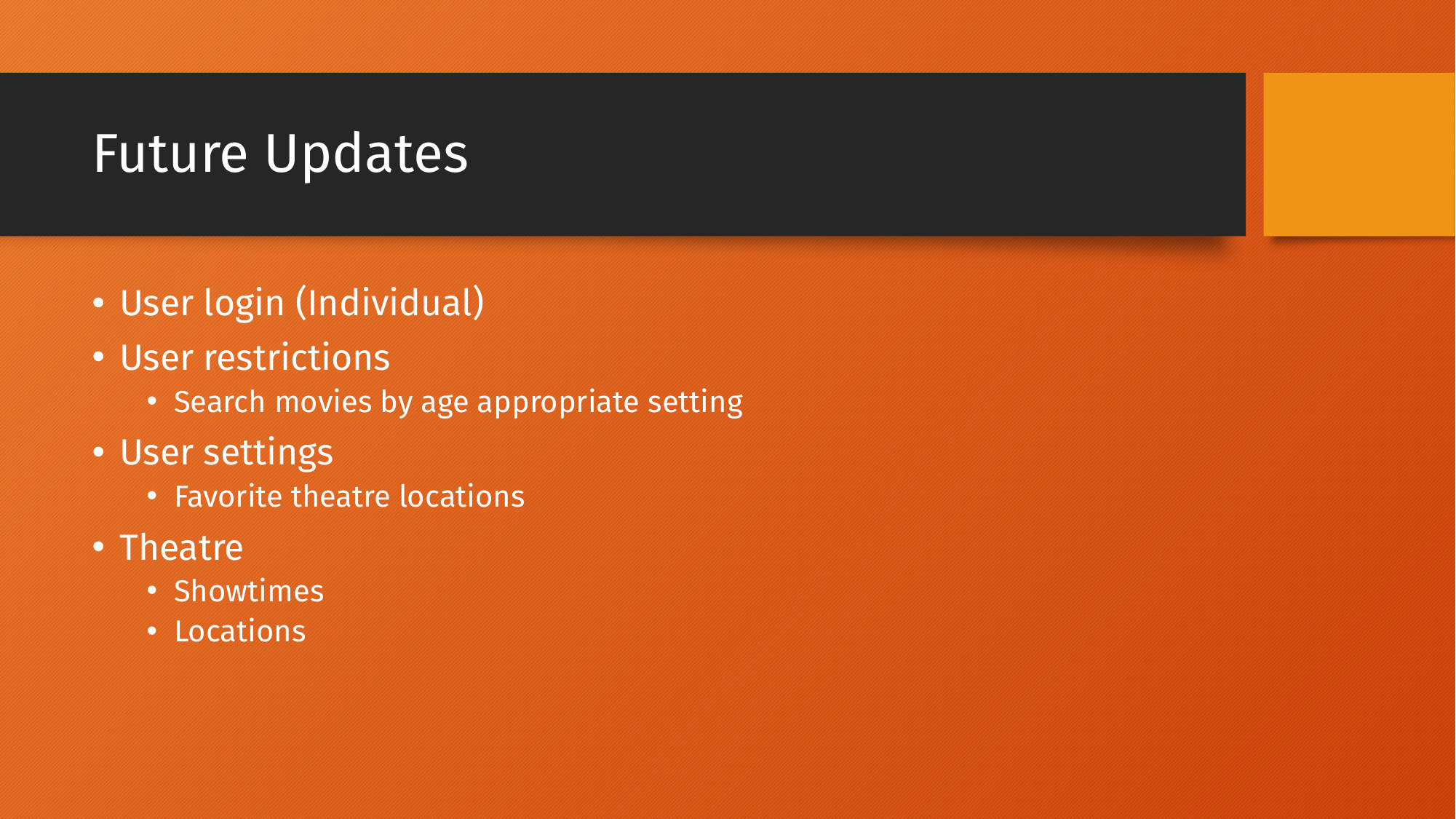

# Future Updates
User login (Individual)
User restrictions
Search movies by age appropriate setting
User settings
Favorite theatre locations
Theatre
Showtimes
Locations